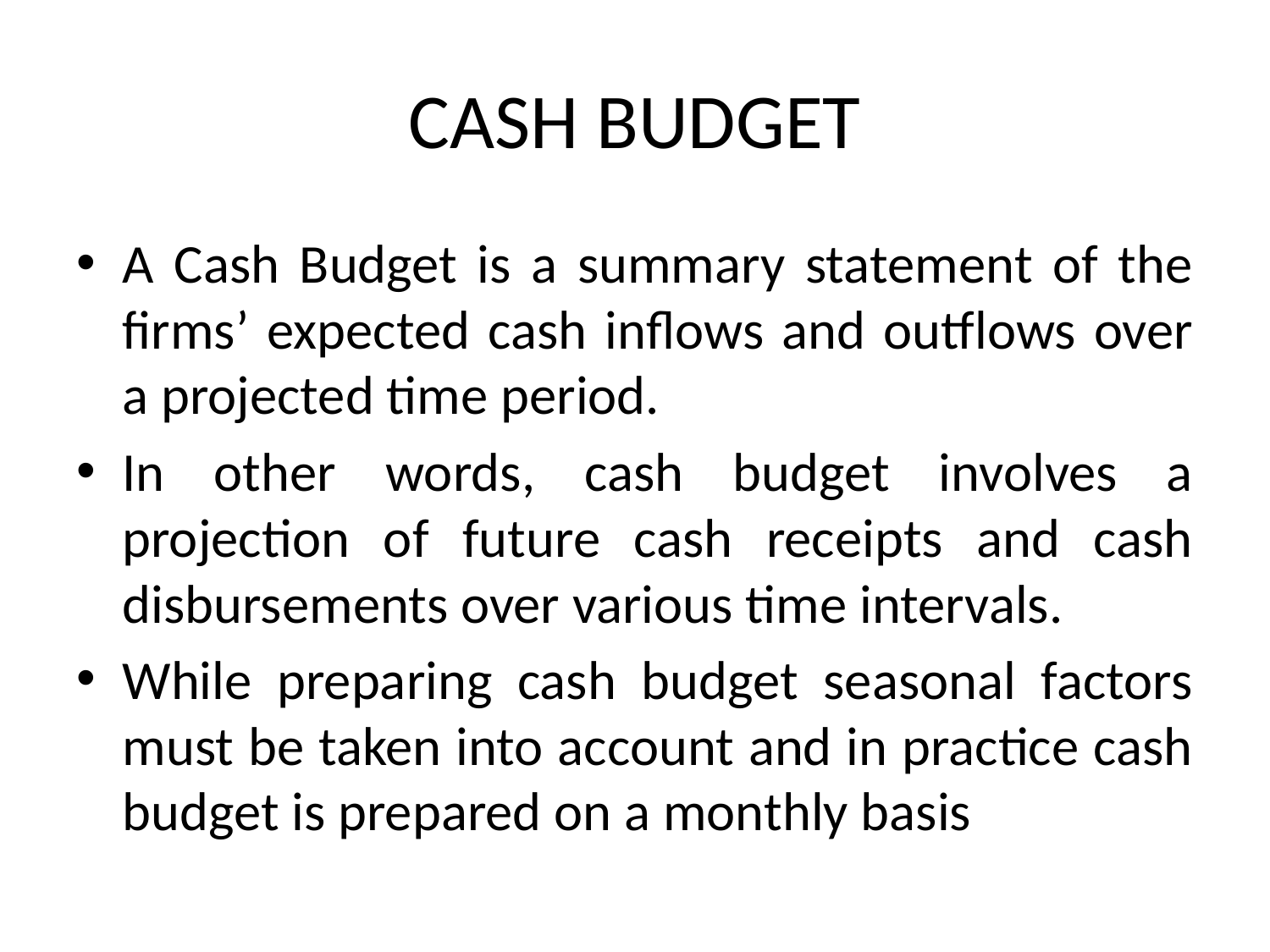

# CASH BUDGET
A Cash Budget is a summary statement of the firms’ expected cash inflows and outflows over a projected time period.
In other words, cash budget involves a projection of future cash receipts and cash disbursements over various time intervals.
While preparing cash budget seasonal factors must be taken into account and in practice cash budget is prepared on a monthly basis